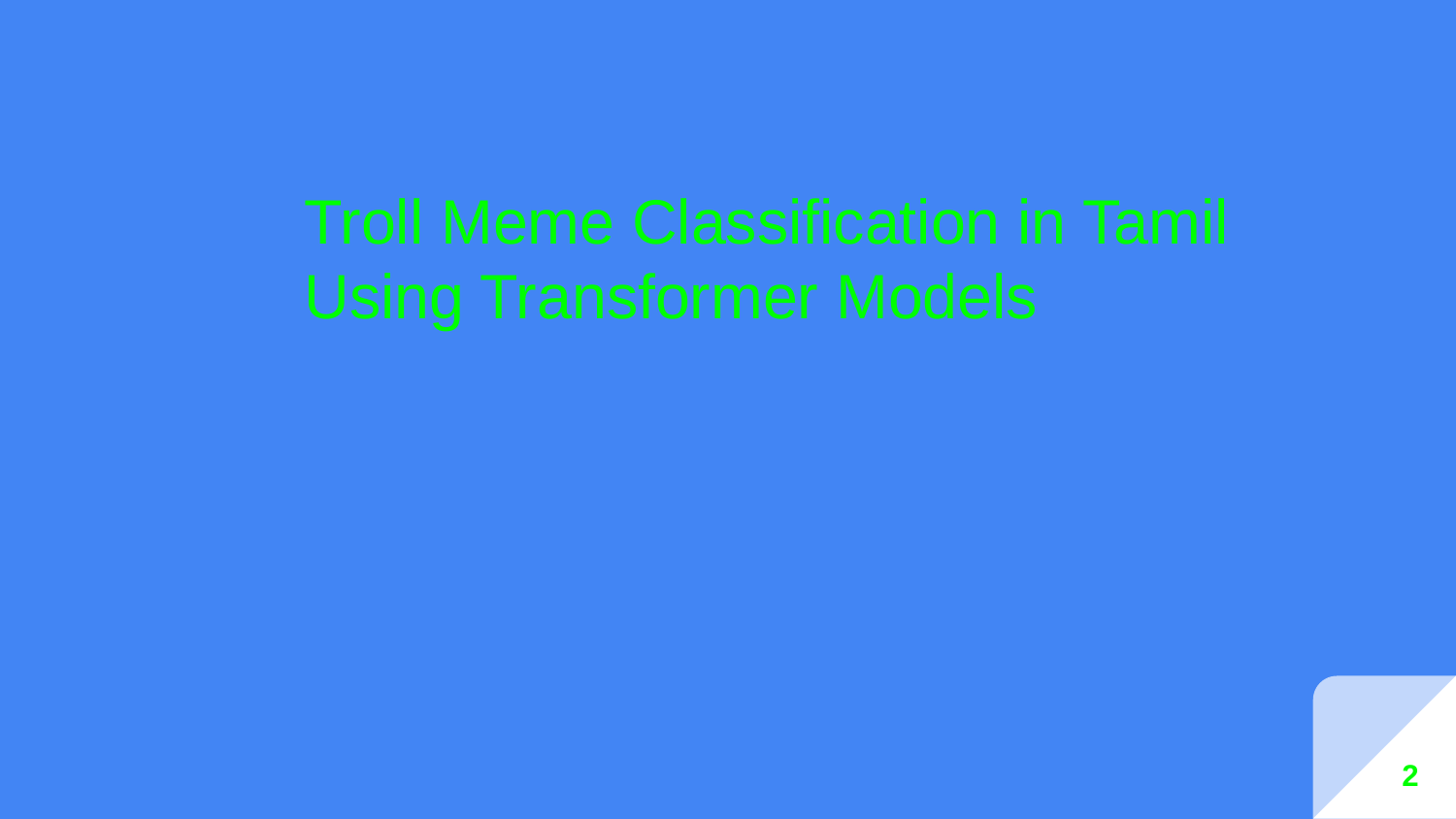

Troll Meme Classification in Tamil
Using Transformer Models

  2